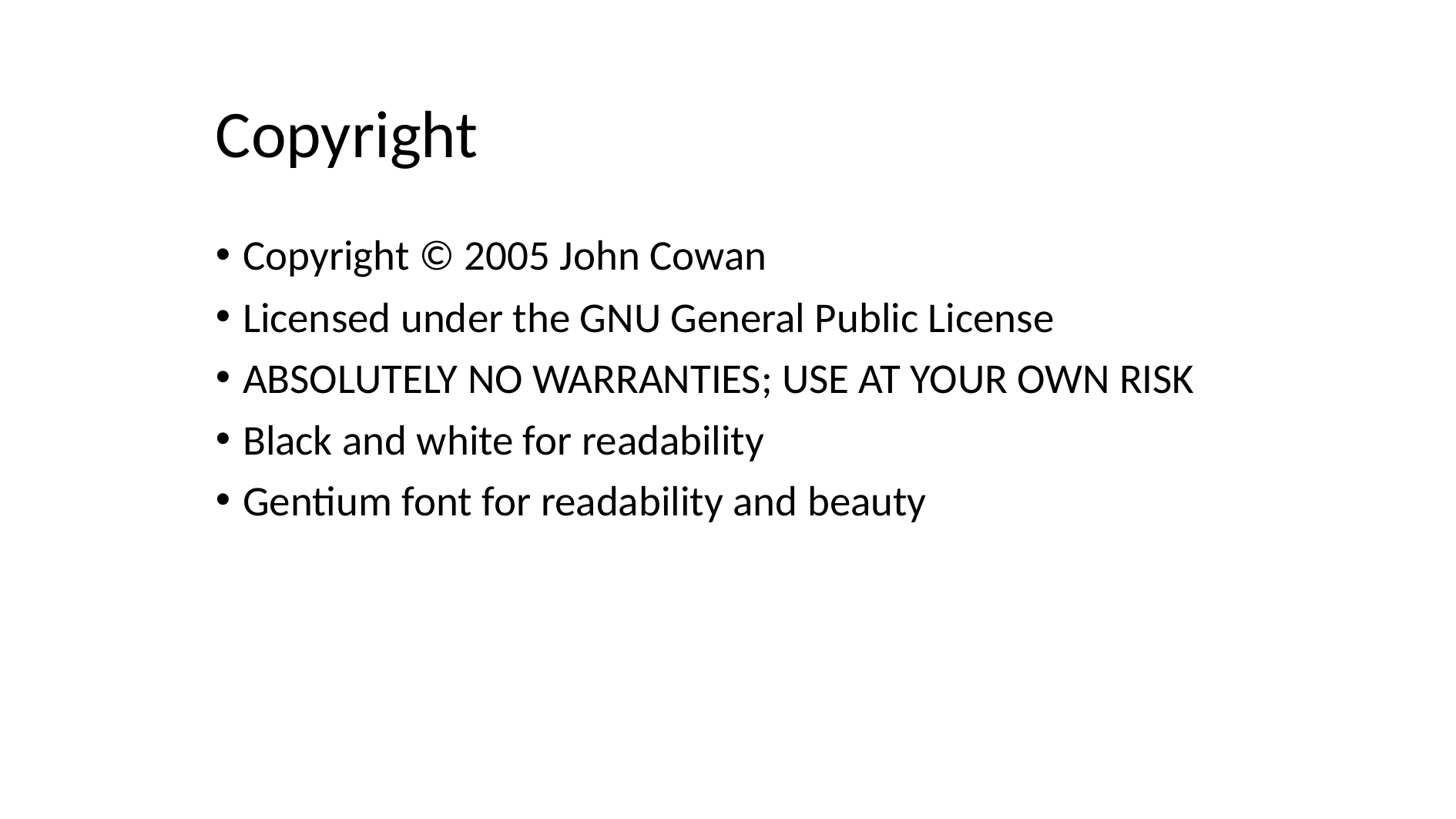

# Copyright
Copyright © 2005 John Cowan
Licensed under the GNU General Public License
ABSOLUTELY NO WARRANTIES; USE AT YOUR OWN RISK
Black and white for readability
Gentium font for readability and beauty